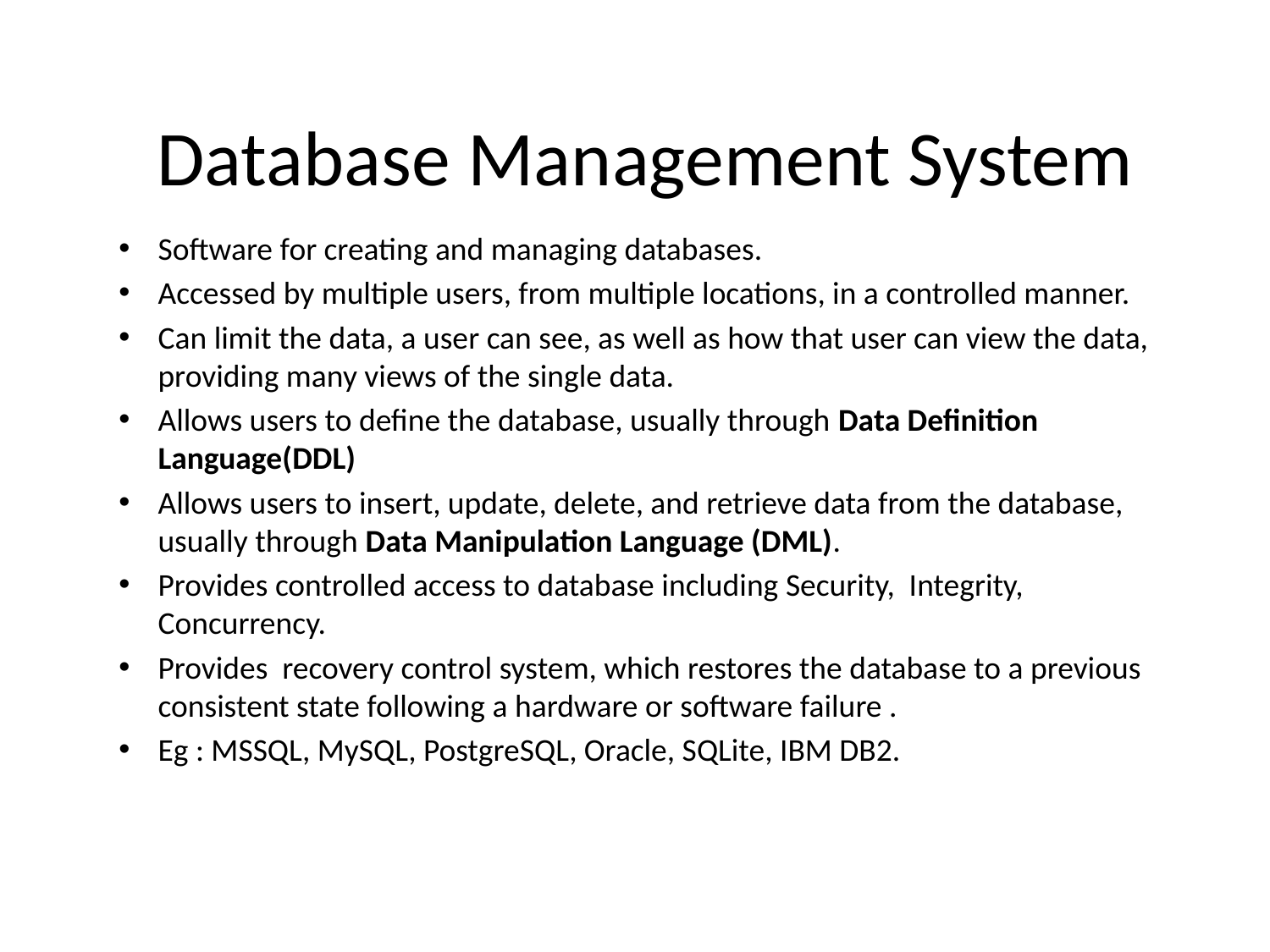

Database Management System
Software for creating and managing databases.
Accessed by multiple users, from multiple locations, in a controlled manner.
Can limit the data, a user can see, as well as how that user can view the data, providing many views of the single data.
Allows users to define the database, usually through Data Definition Language(DDL)
Allows users to insert, update, delete, and retrieve data from the database, usually through Data Manipulation Language (DML).
Provides controlled access to database including Security,  Integrity, Concurrency.
Provides  recovery control system, which restores the database to a previous consistent state following a hardware or software failure .
Eg : MSSQL, MySQL, PostgreSQL, Oracle, SQLite, IBM DB2.